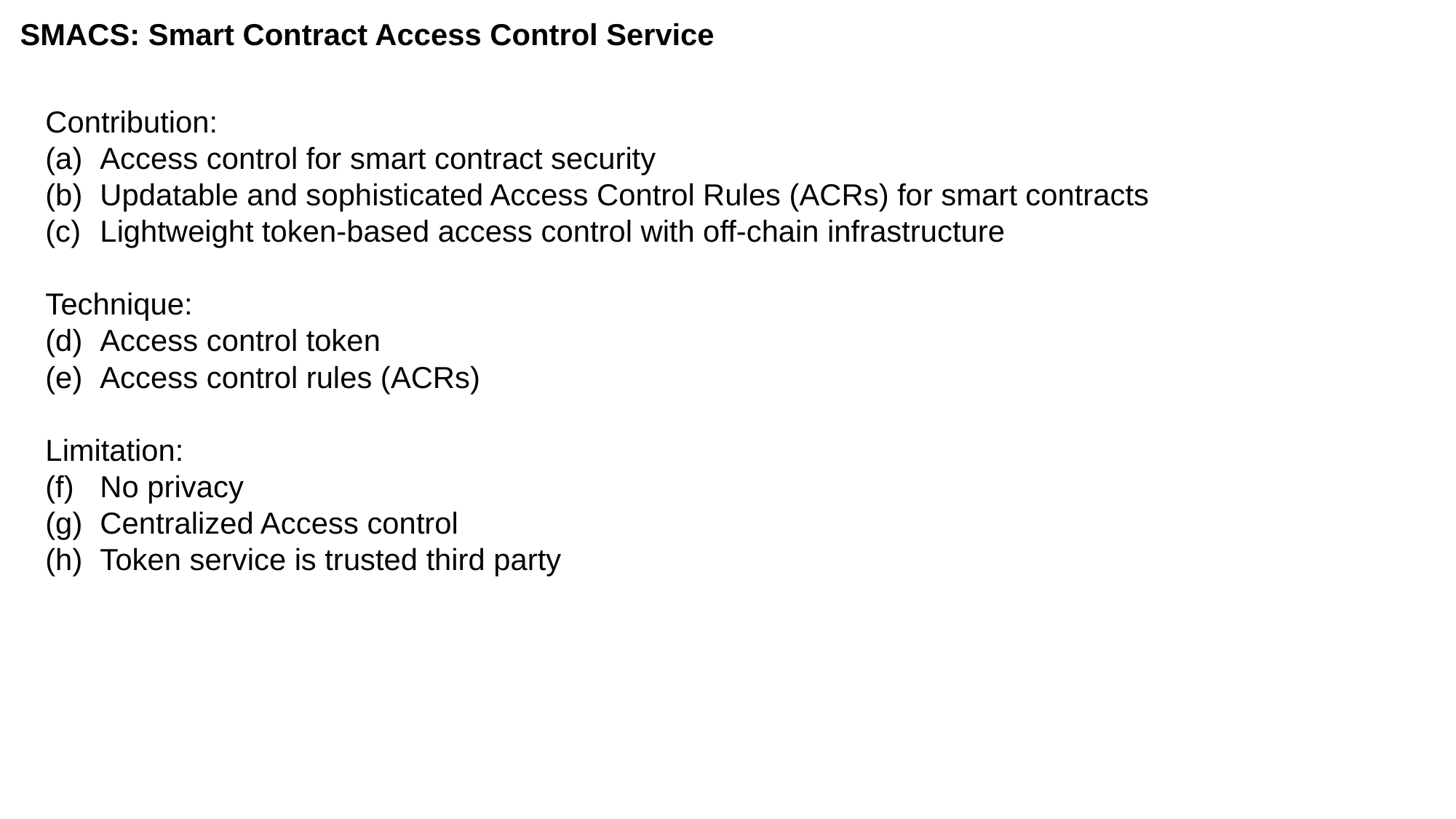

SMACS: Smart Contract Access Control Service
Contribution:
Access control for smart contract security
Updatable and sophisticated Access Control Rules (ACRs) for smart contracts
Lightweight token-based access control with off-chain infrastructure

Technique:
Access control token
Access control rules (ACRs)

Limitation:
No privacy
Centralized Access control
Token service is trusted third party